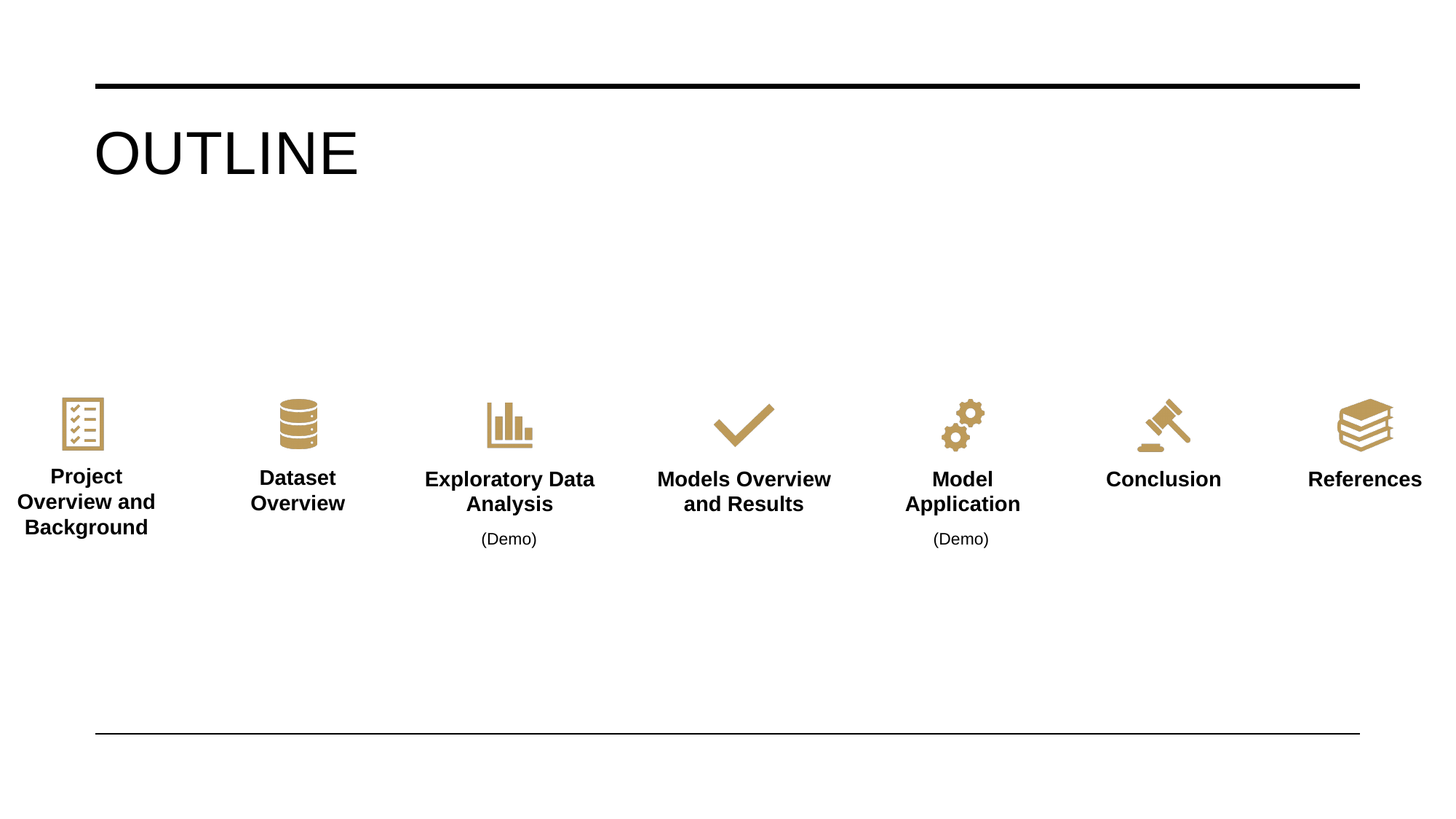

# Outline
Project Overview and Background
Dataset Overview
Exploratory Data Analysis
(Demo)
Models Overview and Results
Model Application
Conclusion
References

(Demo)